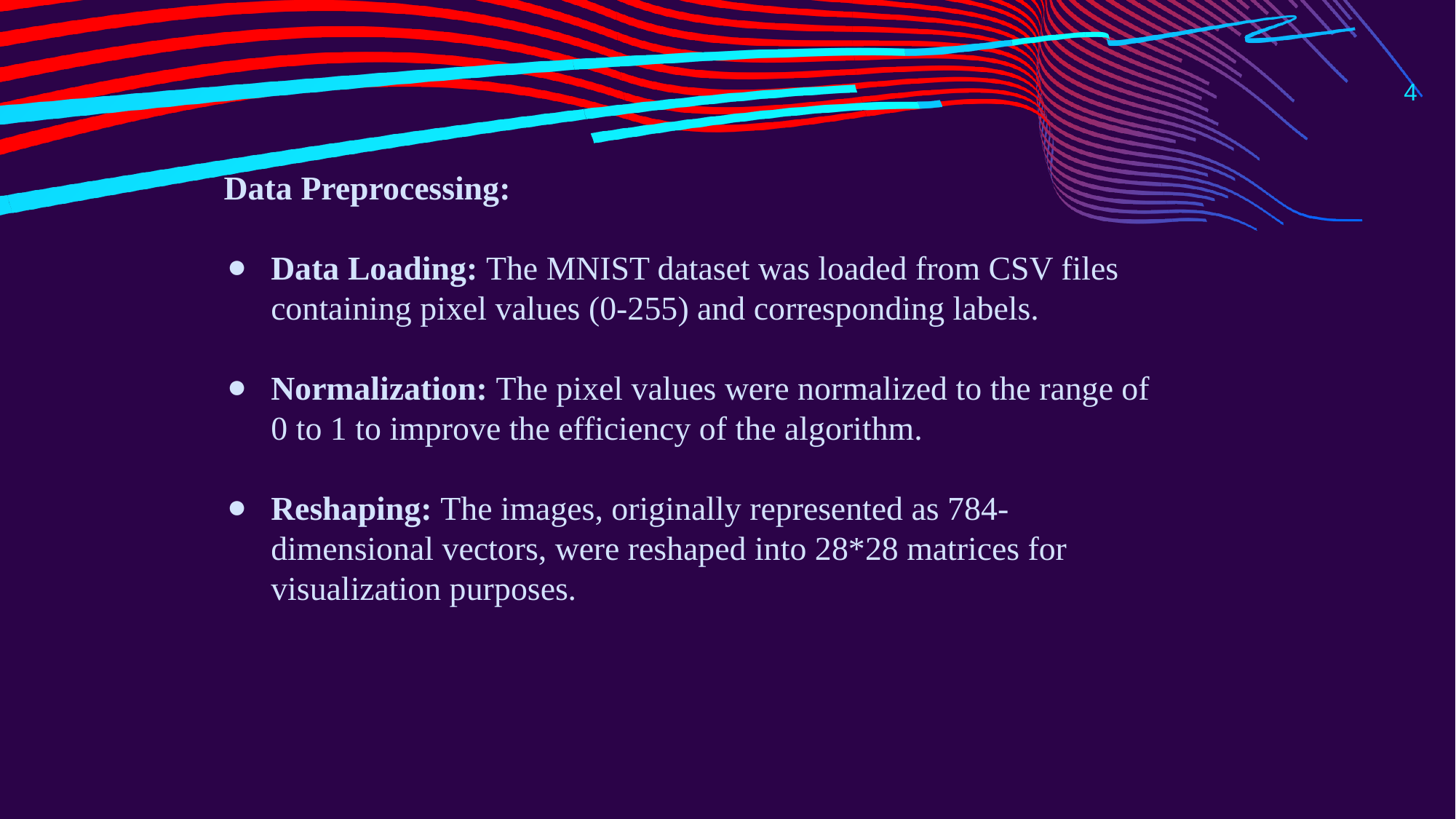

4
Data Preprocessing:

Data Loading: The MNIST dataset was loaded from CSV files containing pixel values (0-255) and corresponding labels.

Normalization: The pixel values were normalized to the range of 0 to 1 to improve the efficiency of the algorithm.

Reshaping: The images, originally represented as 784-dimensional vectors, were reshaped into 28*28 matrices for visualization purposes.